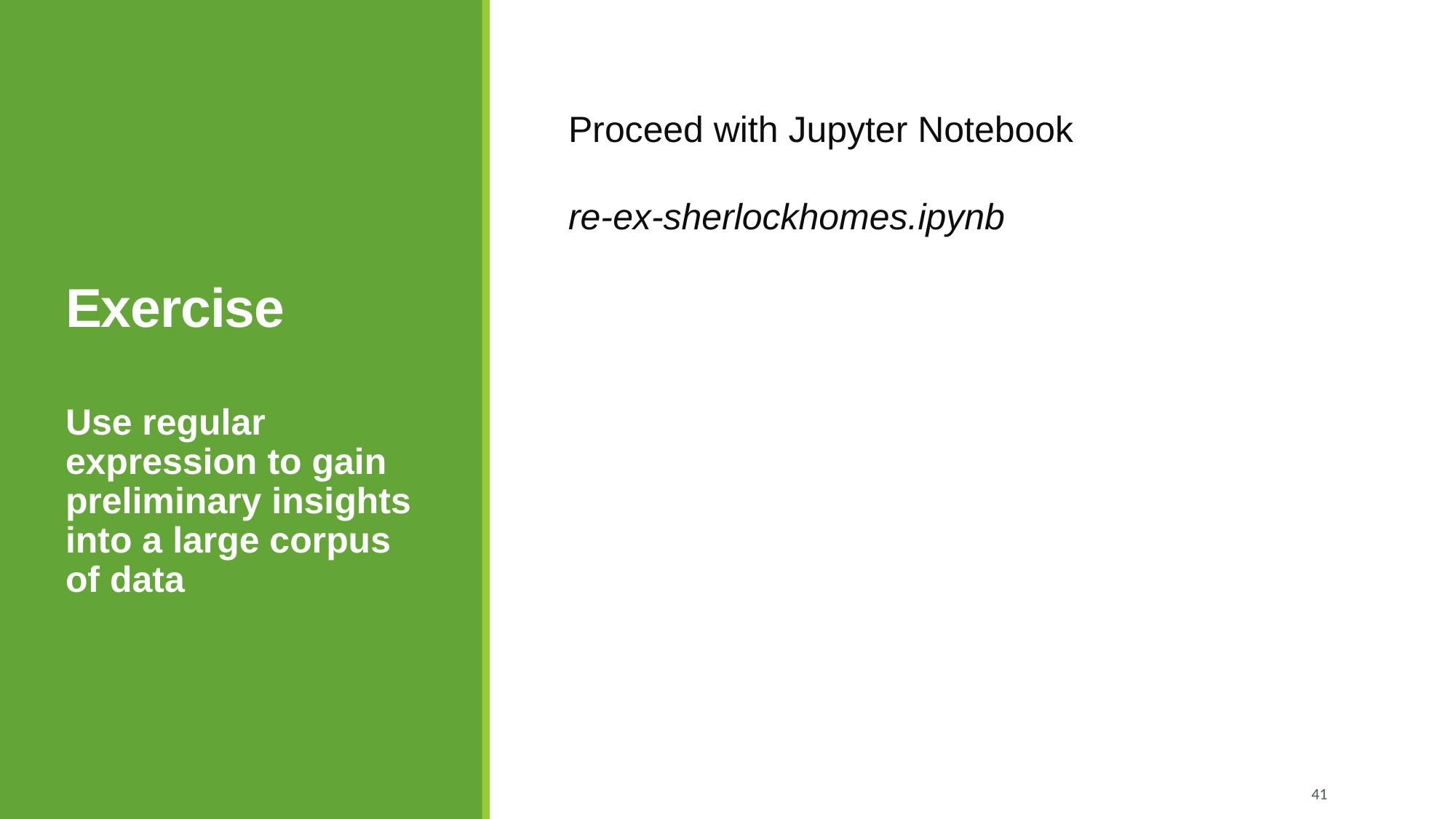

# Exercise
Proceed with Jupyter Notebook

re-ex-sherlockhomes.ipynb

Use regular expression to gain preliminary insights into a large corpus of data
41